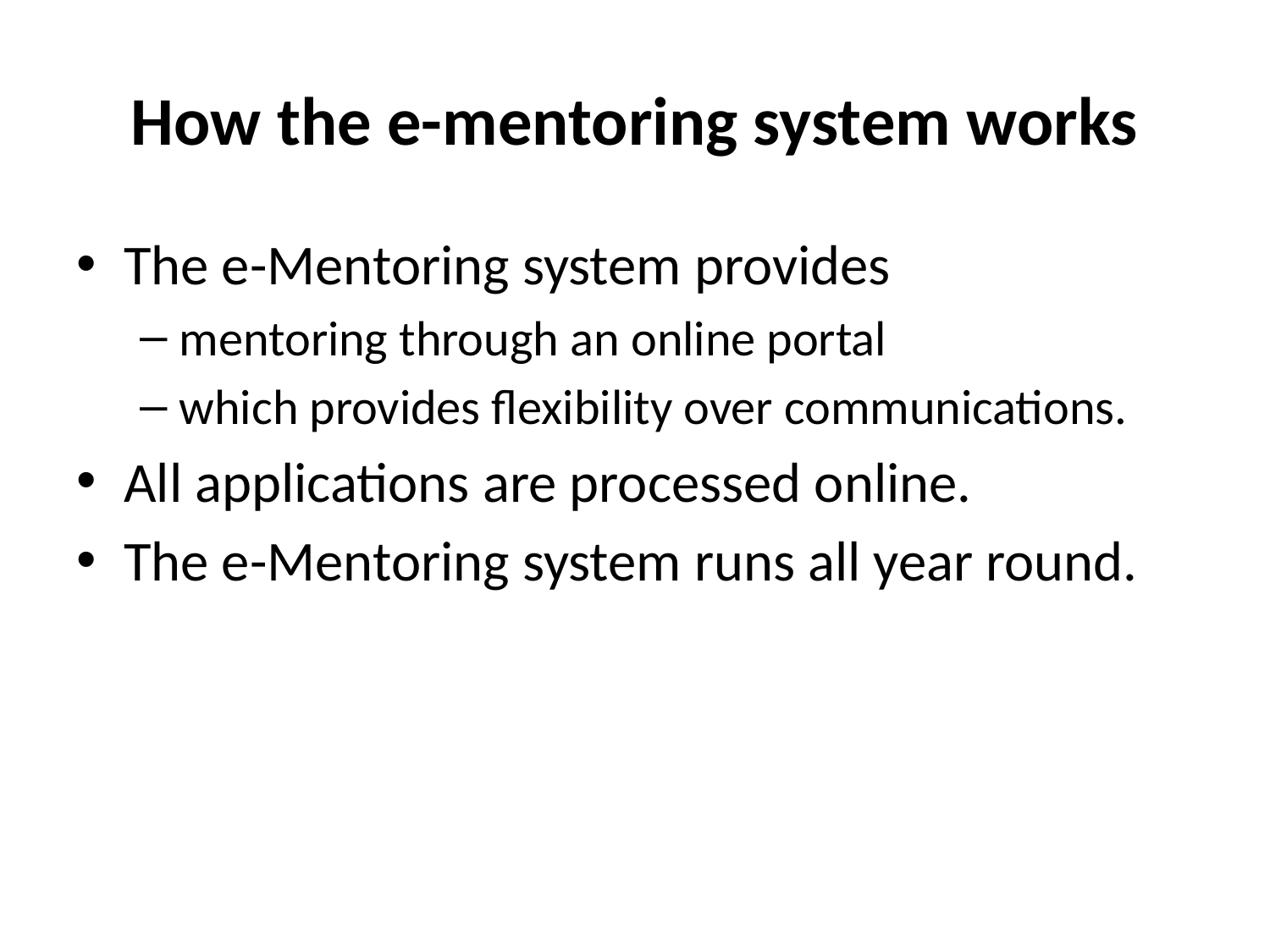

# How the e-mentoring system works
The e-Mentoring system provides
mentoring through an online portal
which provides flexibility over communications.
All applications are processed online.
The e-Mentoring system runs all year round.